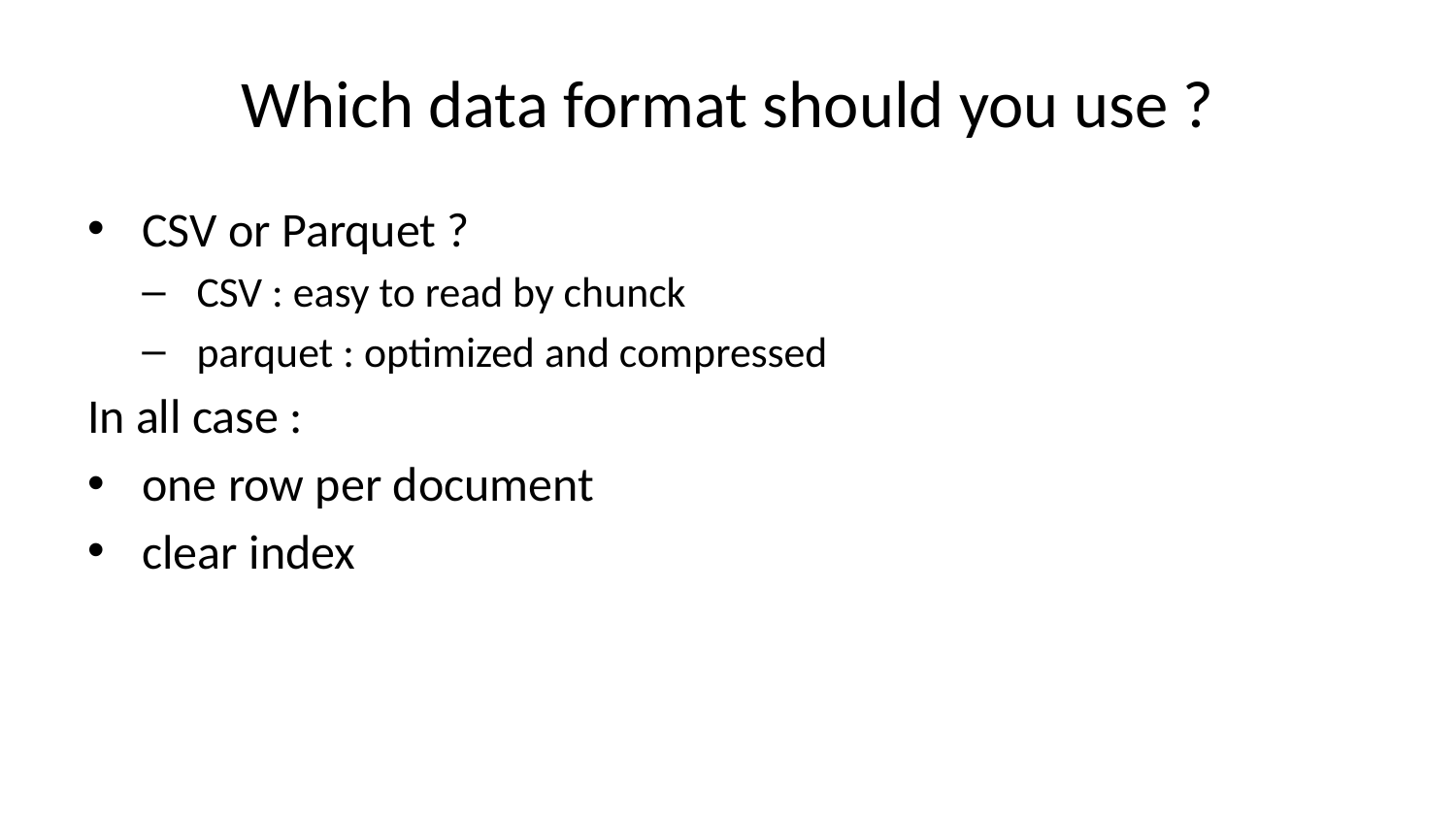

# Which data format should you use ?
CSV or Parquet ?
CSV : easy to read by chunck
parquet : optimized and compressed
In all case :
one row per document
clear index